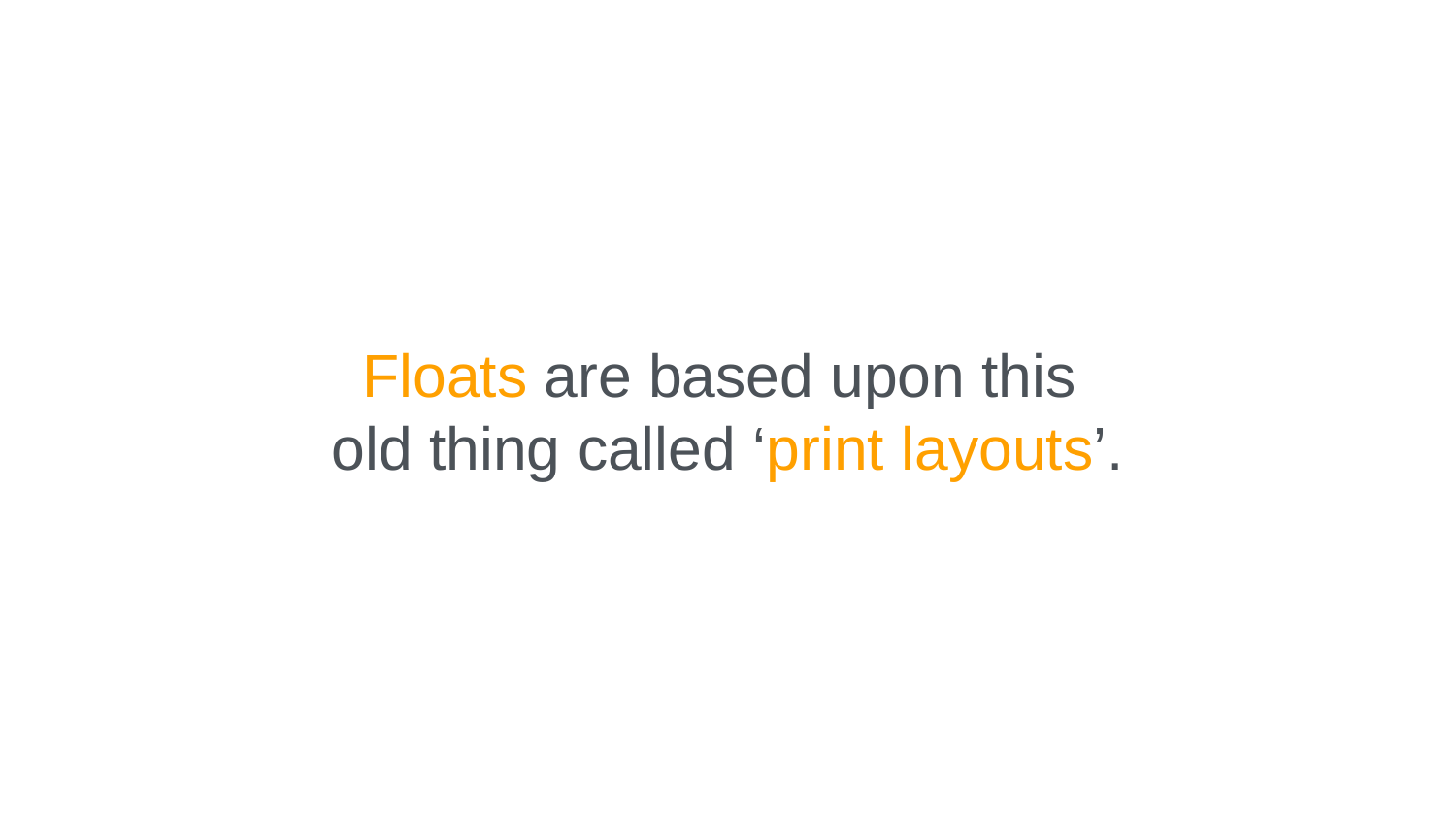

Floats are based upon this
old thing called ‘print layouts’.